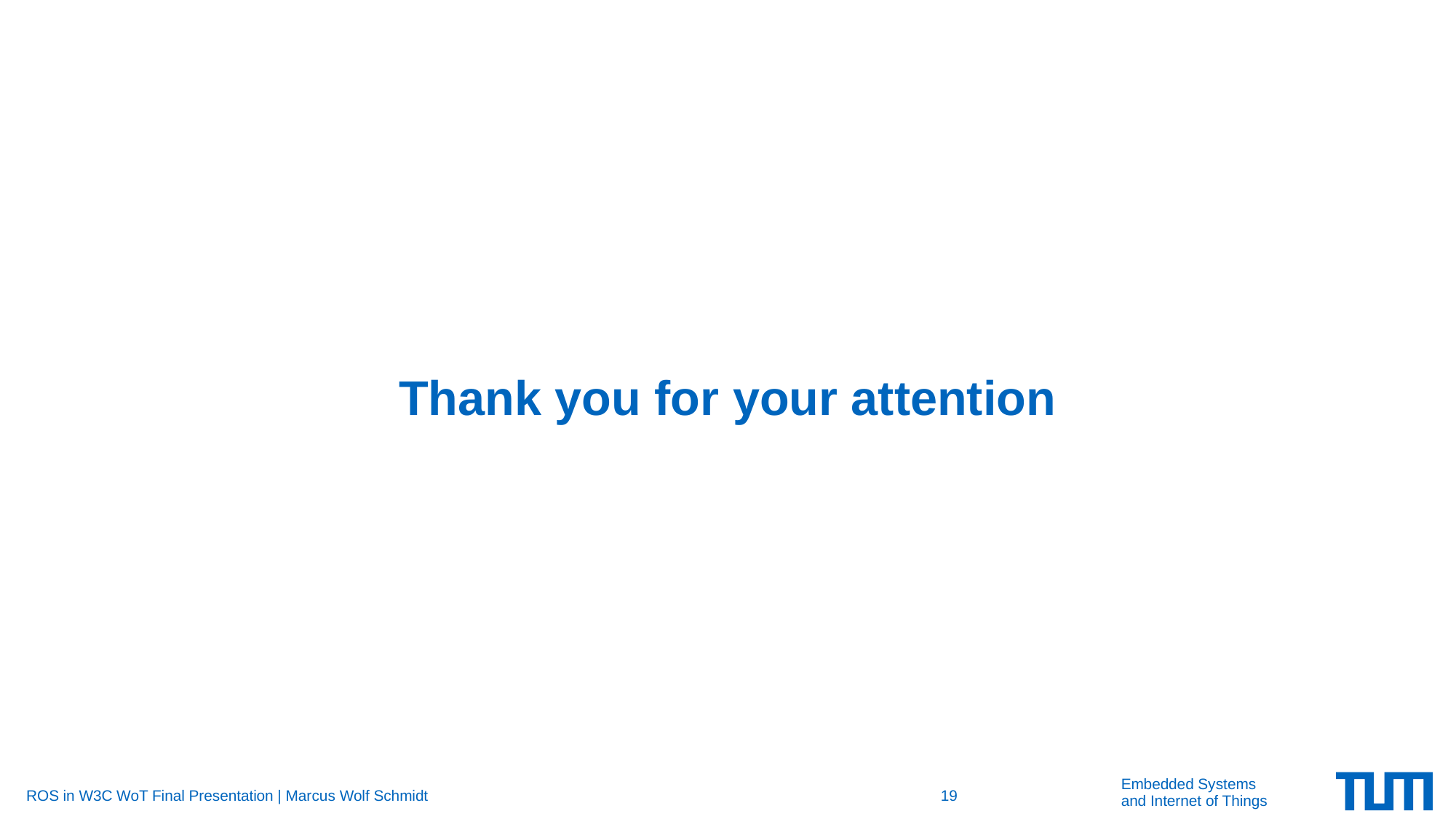

Thank you for your attention
ROS in W3C WoT Final Presentation | Marcus Wolf Schmidt
19